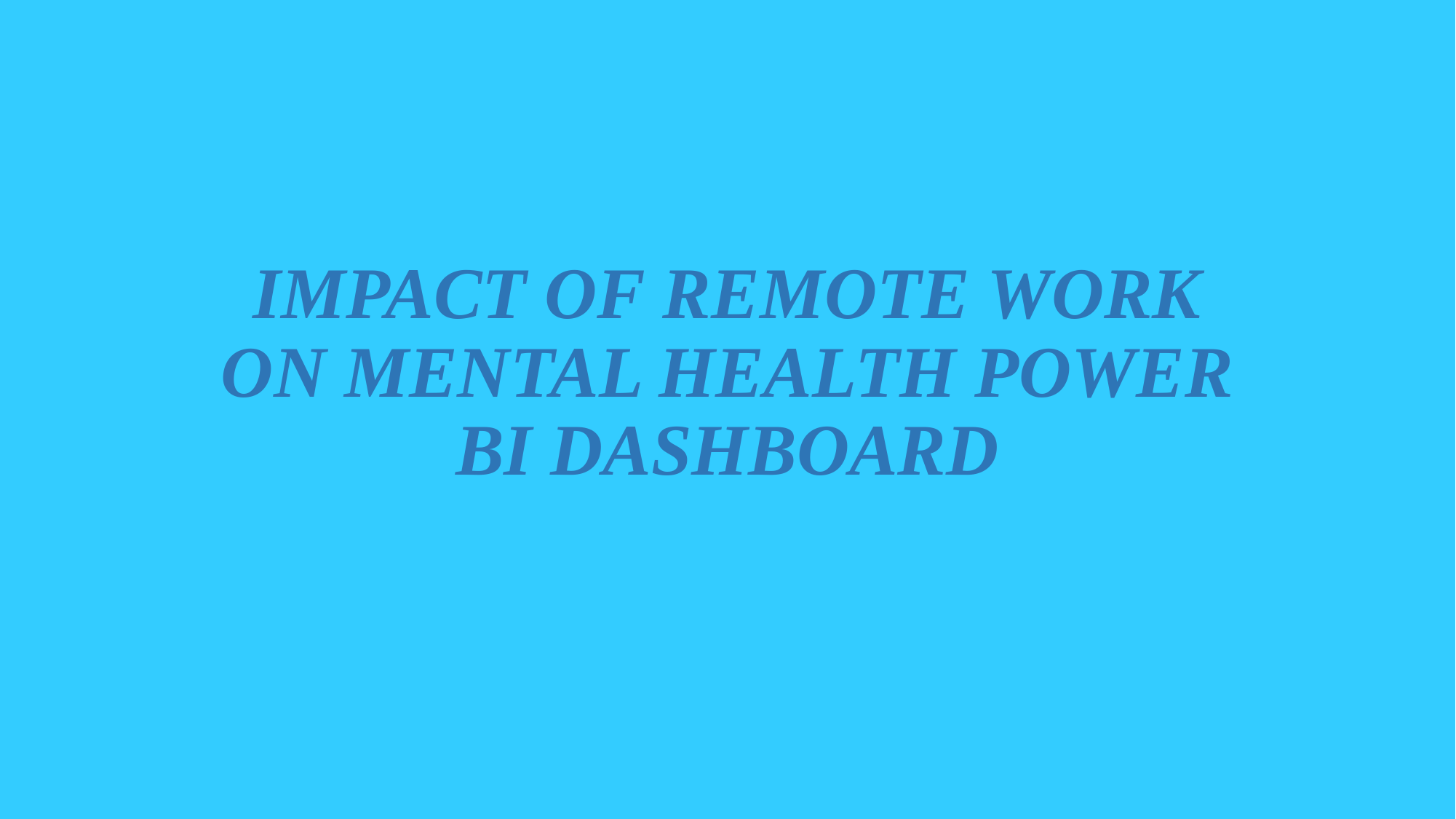

# IMPACT OF REMOTE WORK ON MENTAL HEALTH POWER BI DASHBOARD